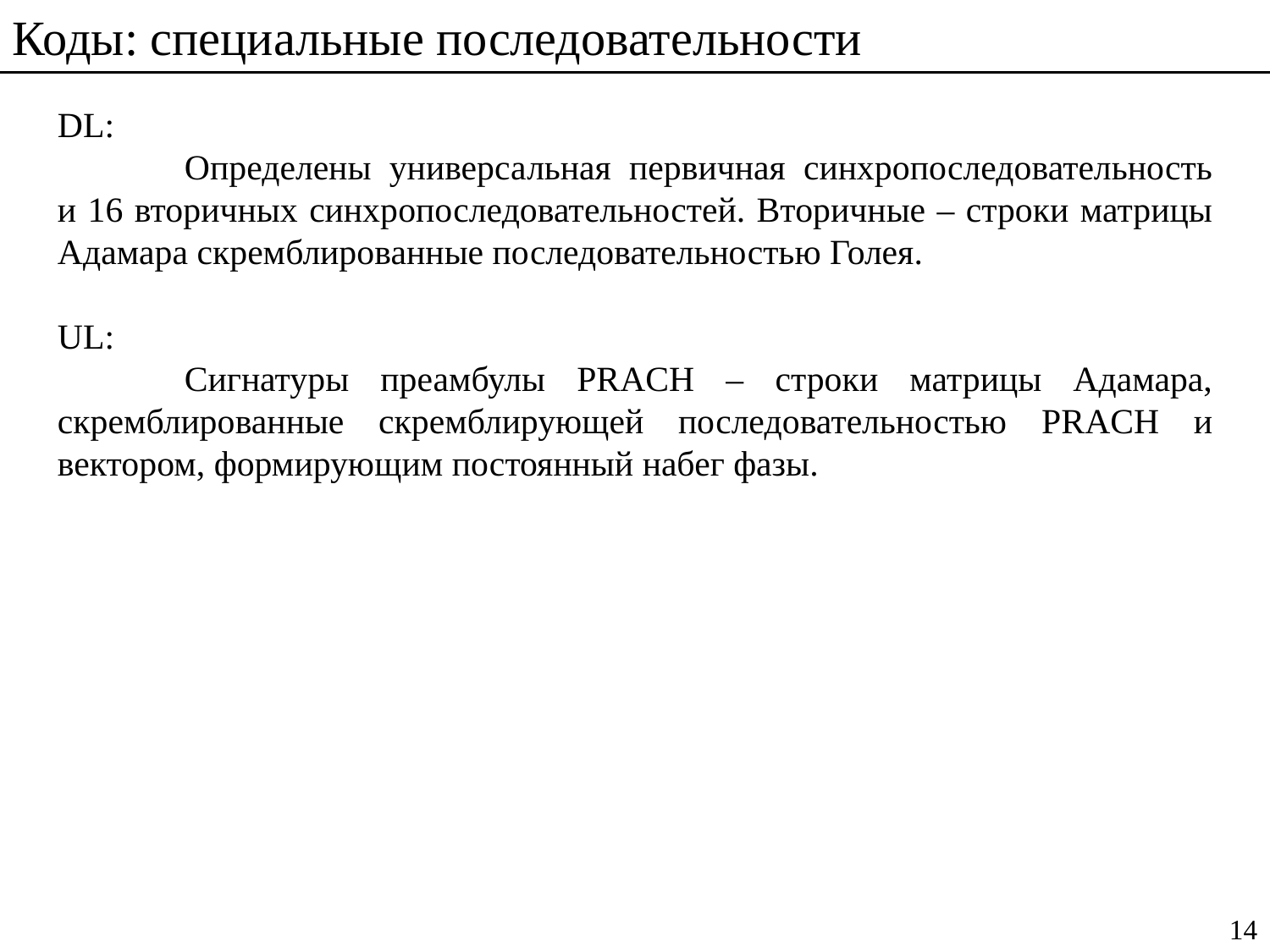

Коды: специальные последовательности

DL:
	Определены универсальная первичная синхропоследовательность и 16 вторичных синхропоследовательностей. Вторичные – строки матрицы Адамара скремблированные последовательностью Голея.

UL:
	Сигнатуры преамбулы PRACH – строки матрицы Адамара, скремблированные скремблирующей последовательностью PRACH и вектором, формирующим постоянный набег фазы.
14